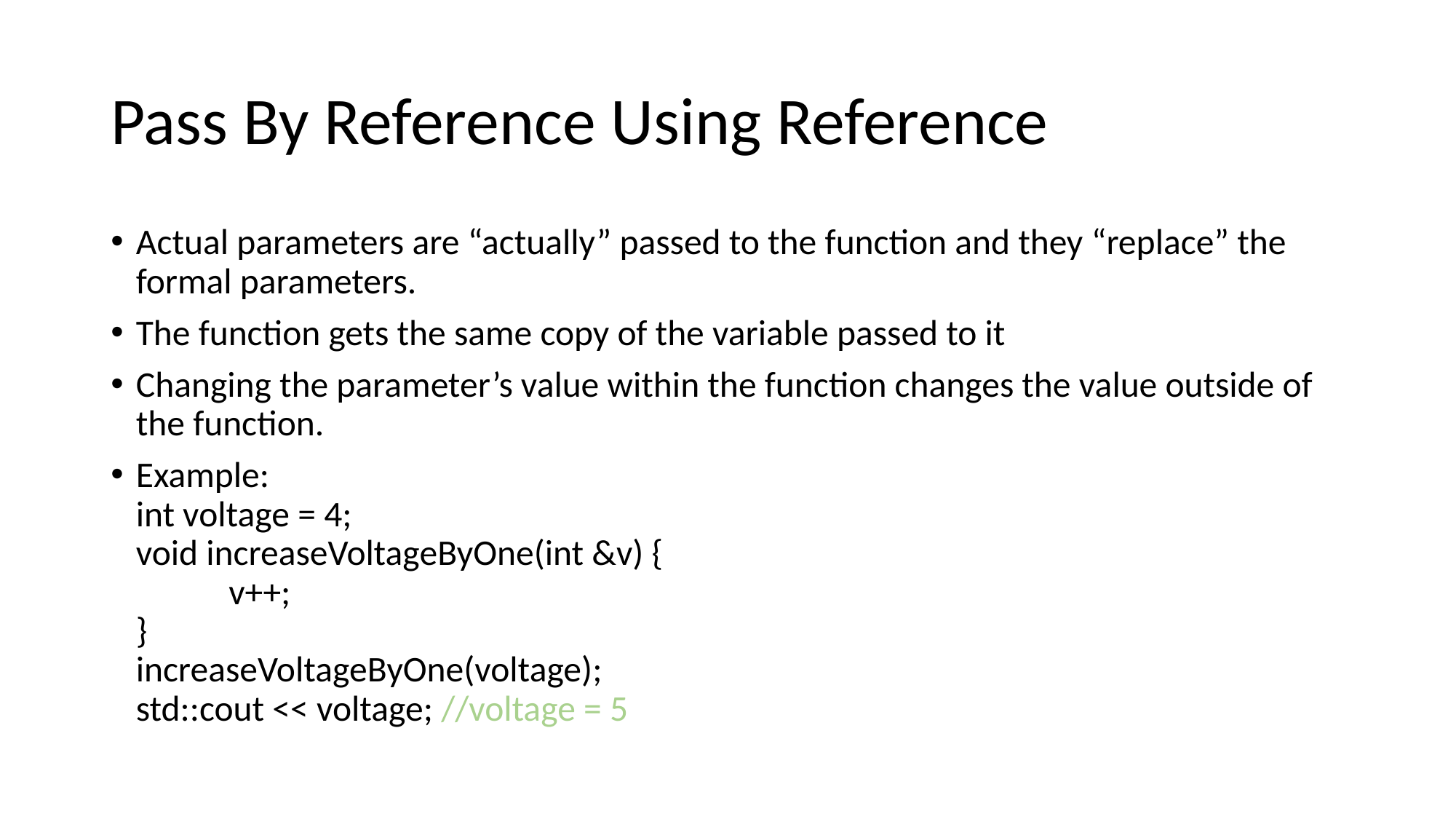

# Pass By Reference Using Reference
Actual parameters are “actually” passed to the function and they “replace” the formal parameters.
The function gets the same copy of the variable passed to it
Changing the parameter’s value within the function changes the value outside of the function.
Example:
int voltage = 4;
void increaseVoltageByOne(int &v) {
	v++;
}
increaseVoltageByOne(voltage);
std::cout << voltage; //voltage = 5